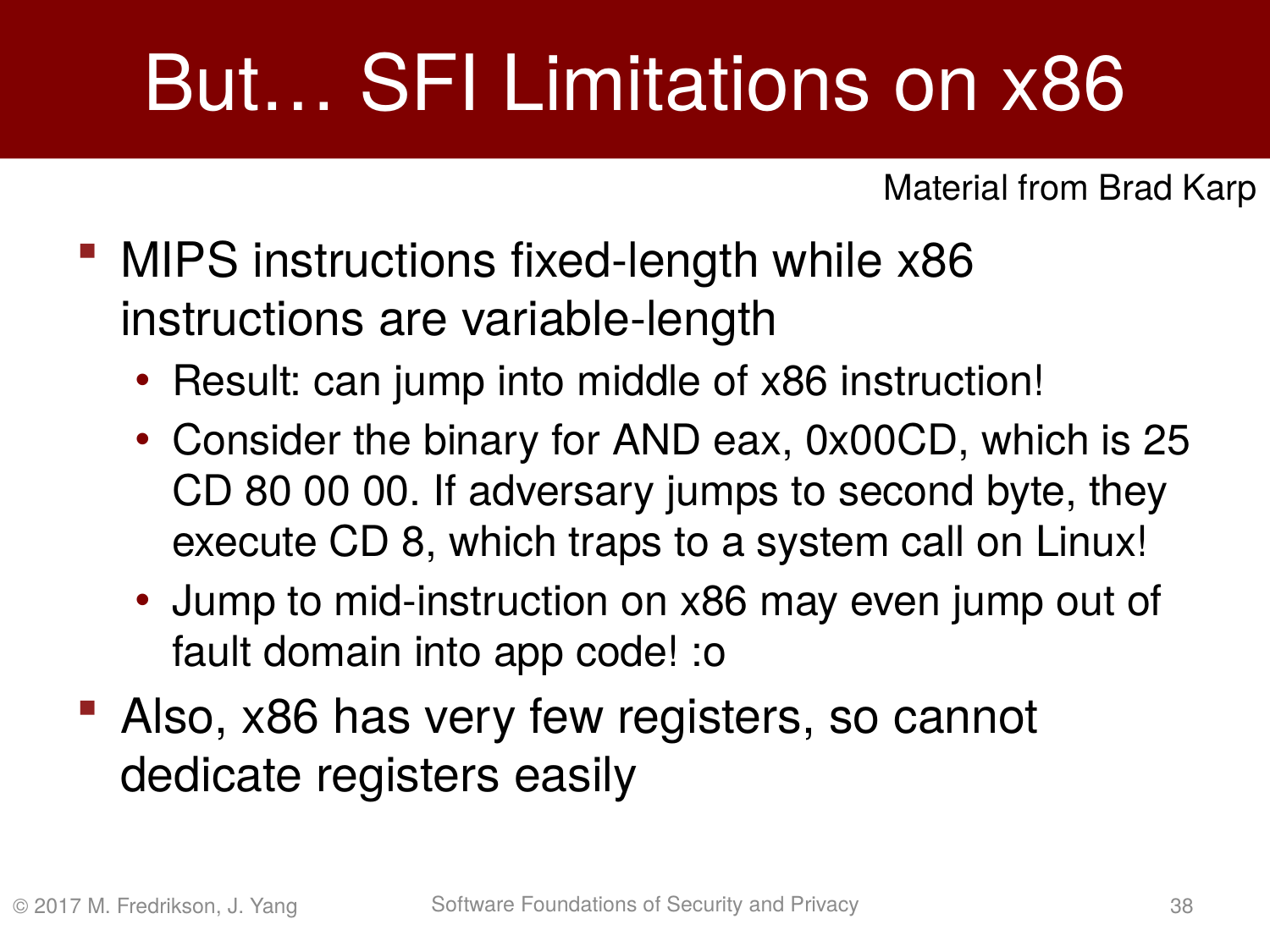

# But… SFI Limitations on x86
Material from Brad Karp
MIPS instructions fixed-length while x86 instructions are variable-length
Result: can jump into middle of x86 instruction!
Consider the binary for AND eax, 0x00CD, which is 25 CD 80 00 00. If adversary jumps to second byte, they execute CD 8, which traps to a system call on Linux!
Jump to mid-instruction on x86 may even jump out of fault domain into app code! :o
Also, x86 has very few registers, so cannot dedicate registers easily
© 2017 M. Fredrikson, J. Yang
38